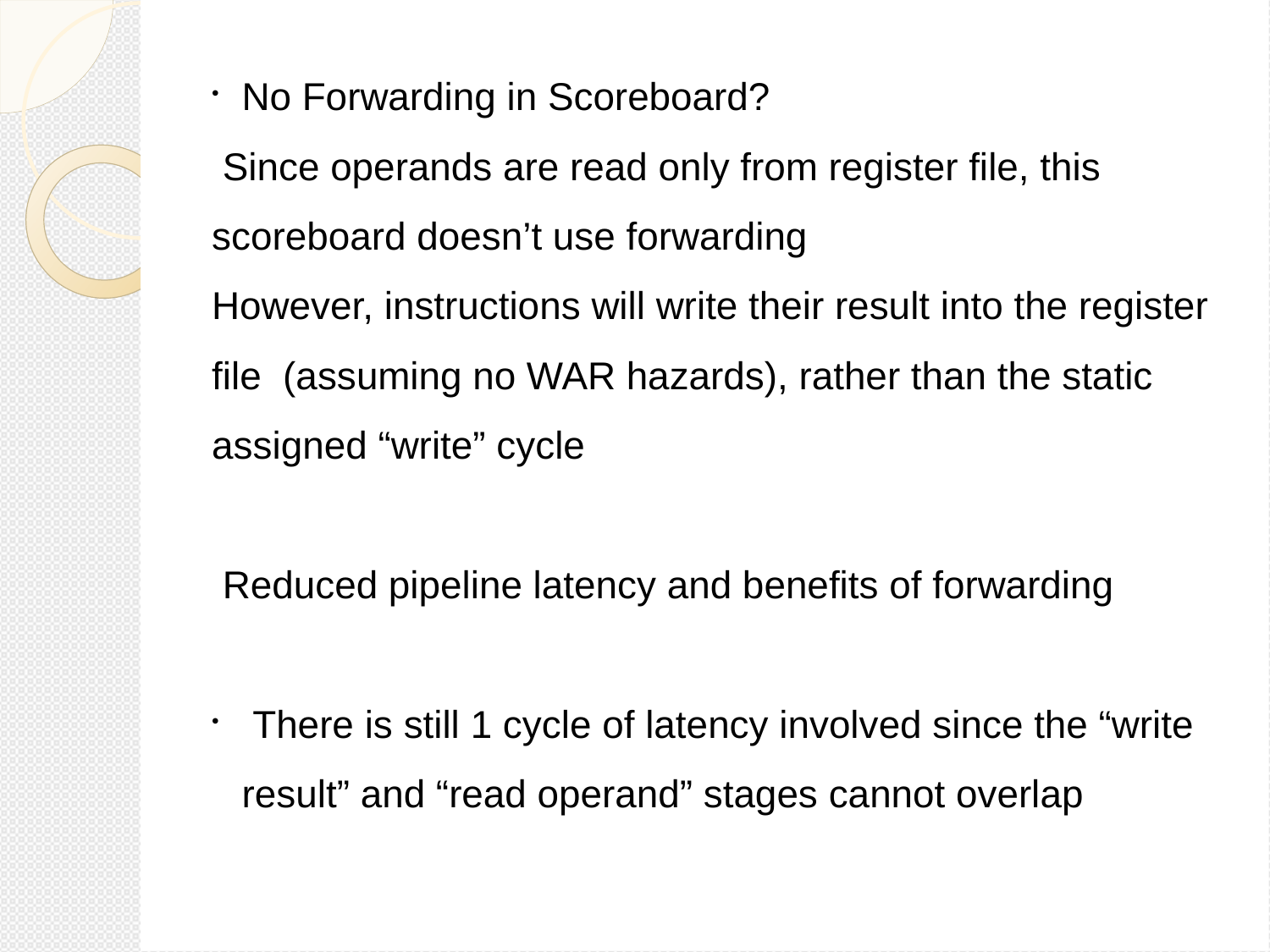

No Forwarding in Scoreboard?
 Since operands are read only from register file, this scoreboard doesn’t use forwarding
However, instructions will write their result into the register file  (assuming no WAR hazards), rather than the static assigned “write” cycle

 Reduced pipeline latency and benefits of forwarding

 There is still 1 cycle of latency involved since the “write result” and “read operand” stages cannot overlap